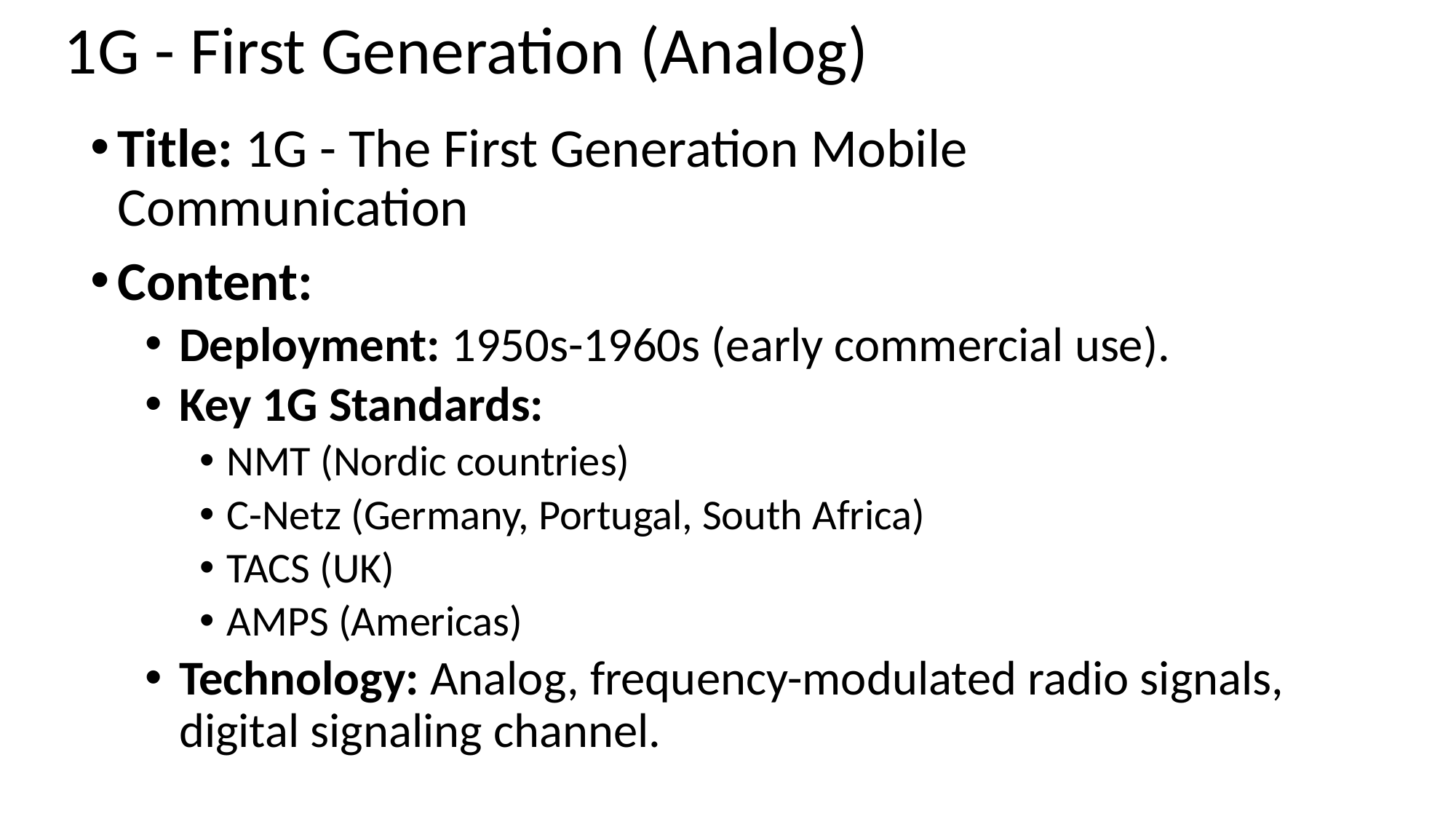

# 1G - First Generation (Analog)
Title: 1G - The First Generation Mobile Communication
Content:
Deployment: 1950s-1960s (early commercial use).
Key 1G Standards:
NMT (Nordic countries)
C-Netz (Germany, Portugal, South Africa)
TACS (UK)
AMPS (Americas)
Technology: Analog, frequency-modulated radio signals, digital signaling channel.